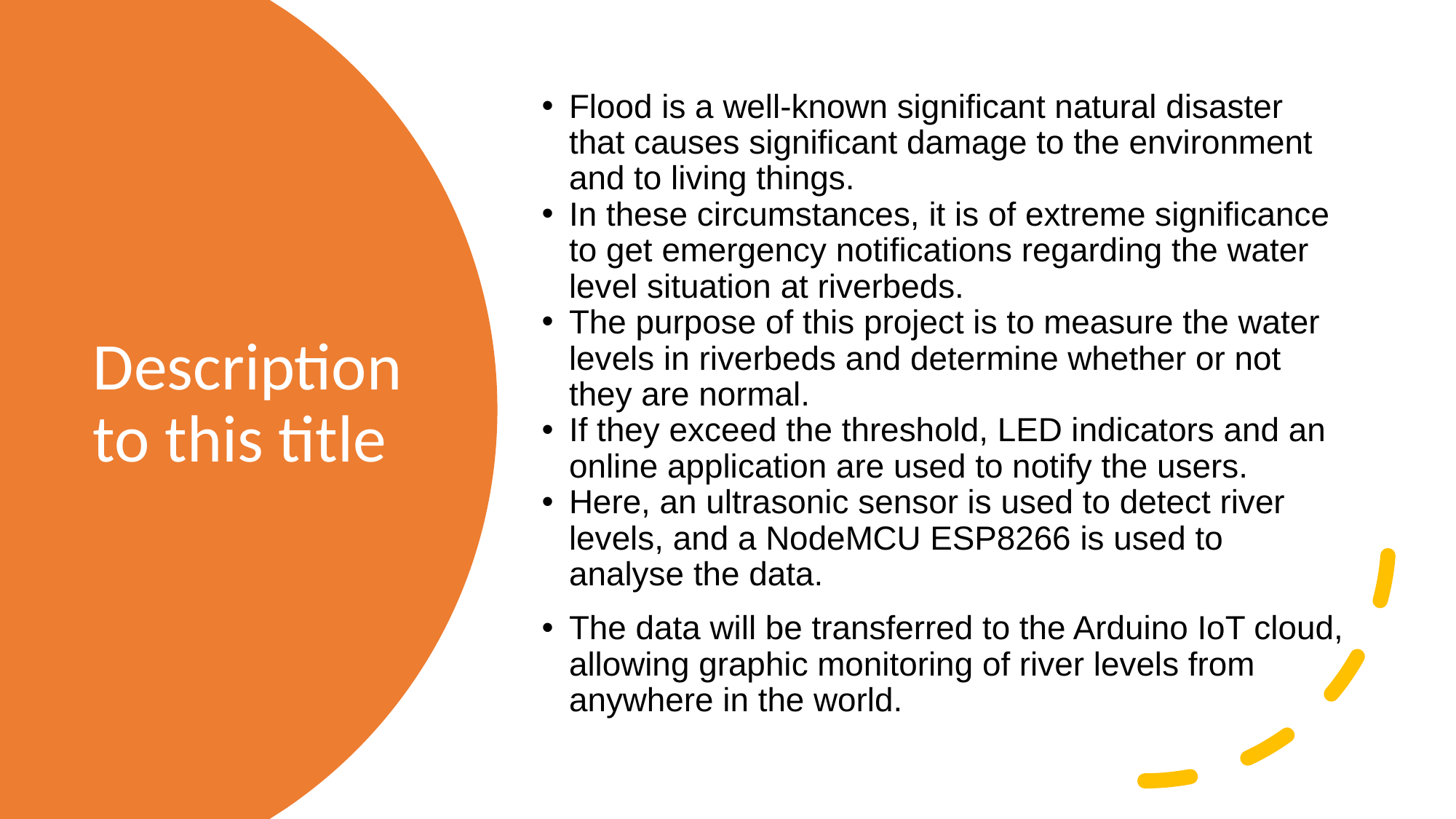

Flood is a well-known significant natural disaster that causes significant damage to the environment and to living things.
In these circumstances, it is of extreme significance to get emergency notifications regarding the water level situation at riverbeds.
The purpose of this project is to measure the water levels in riverbeds and determine whether or not they are normal.
If they exceed the threshold, LED indicators and an online application are used to notify the users.
Here, an ultrasonic sensor is used to detect river levels, and a NodeMCU ESP8266 is used to analyse the data.
The data will be transferred to the Arduino IoT cloud, allowing graphic monitoring of river levels from anywhere in the world.
# Description to this title